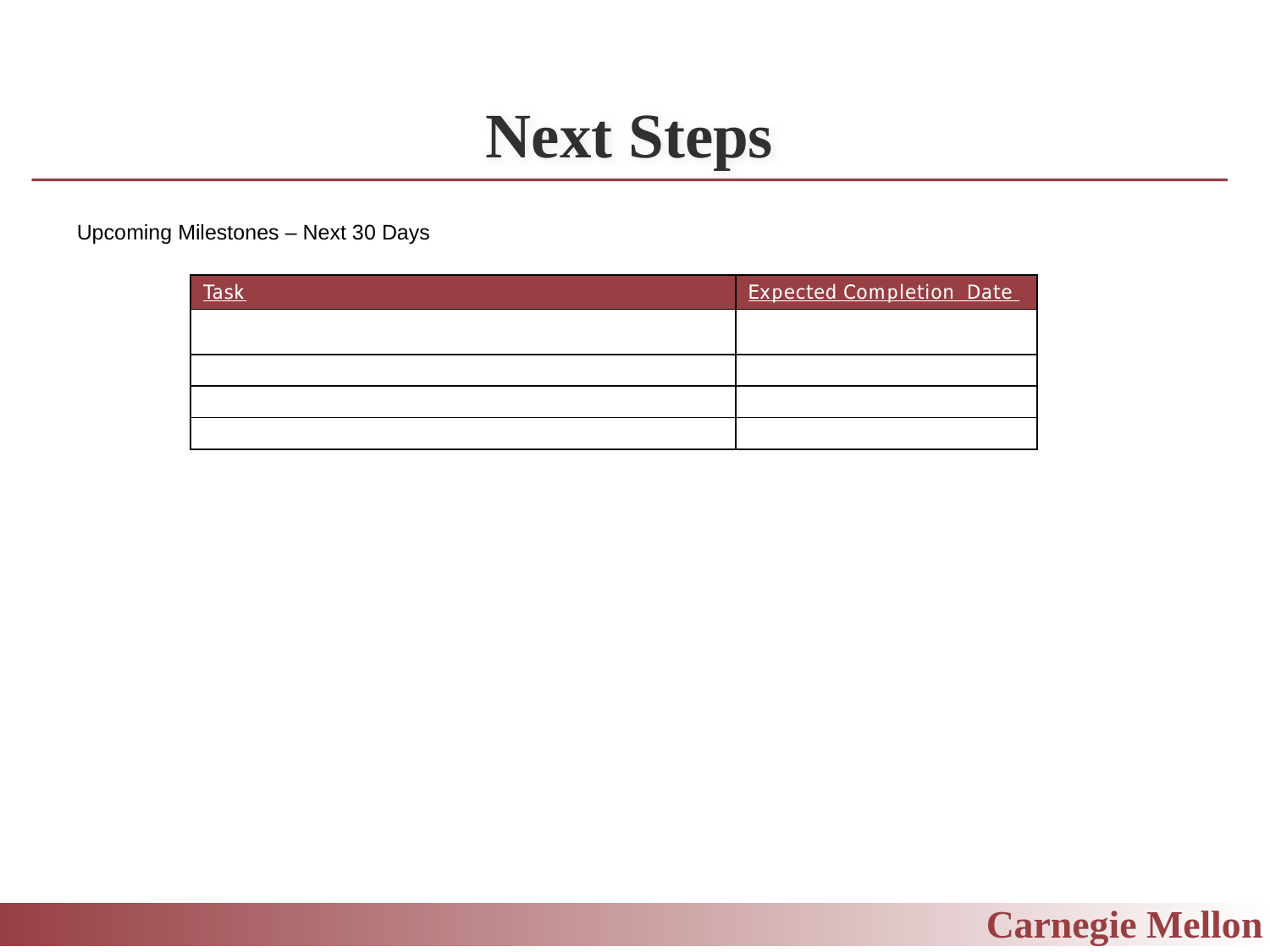

# Next Steps
Upcoming Milestones – Next 30 Days
| Task | Expected Completion Date |
| --- | --- |
|  |  |
|  |  |
|  |  |
|  |  |